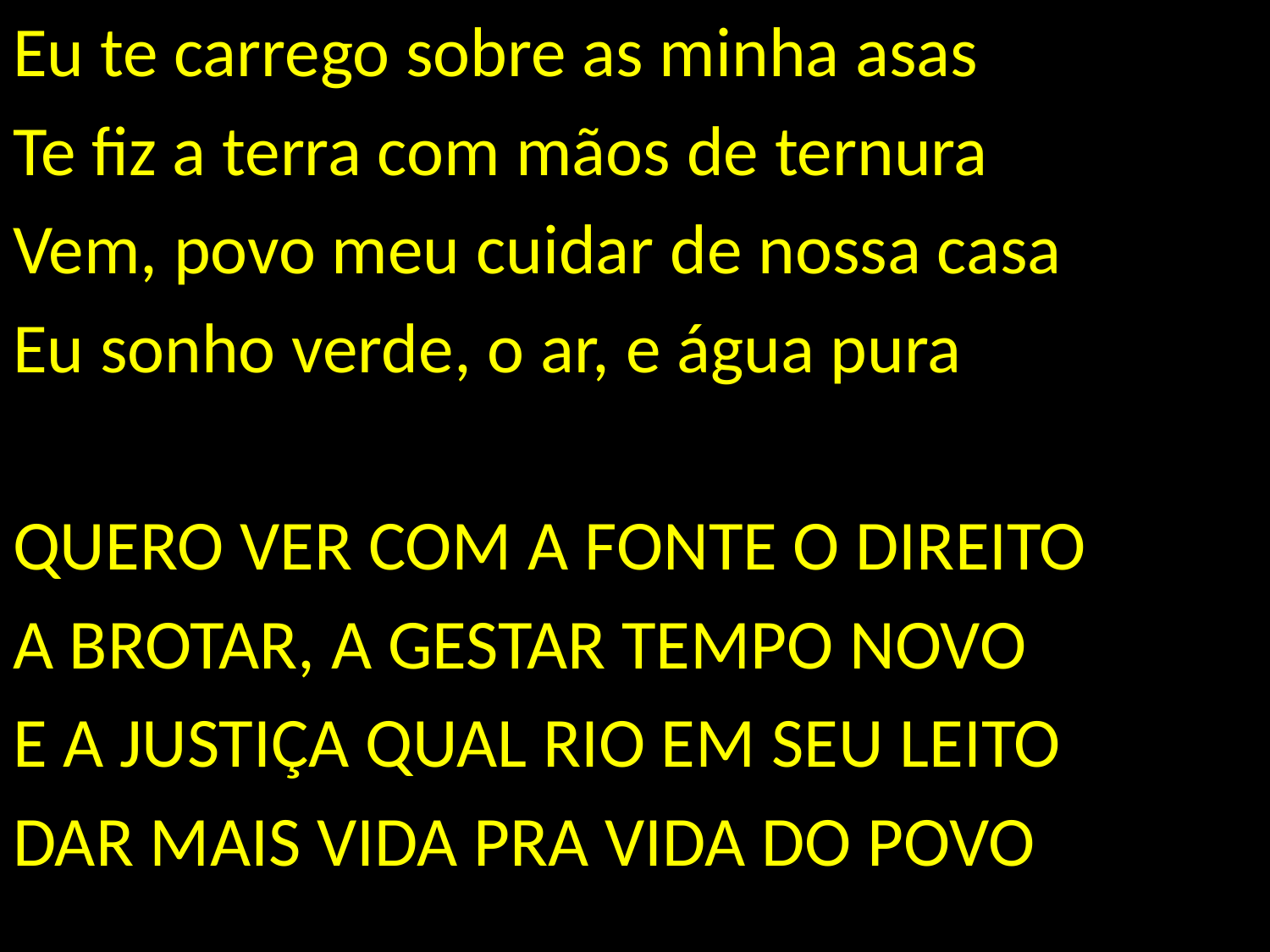

Eu te carrego sobre as minha asas
Te fiz a terra com mãos de ternura
Vem, povo meu cuidar de nossa casa
Eu sonho verde, o ar, e água pura

QUERO VER COM A FONTE O DIREITO
A BROTAR, A GESTAR TEMPO NOVO
E A JUSTIÇA QUAL RIO EM SEU LEITO
DAR MAIS VIDA PRA VIDA DO POVO